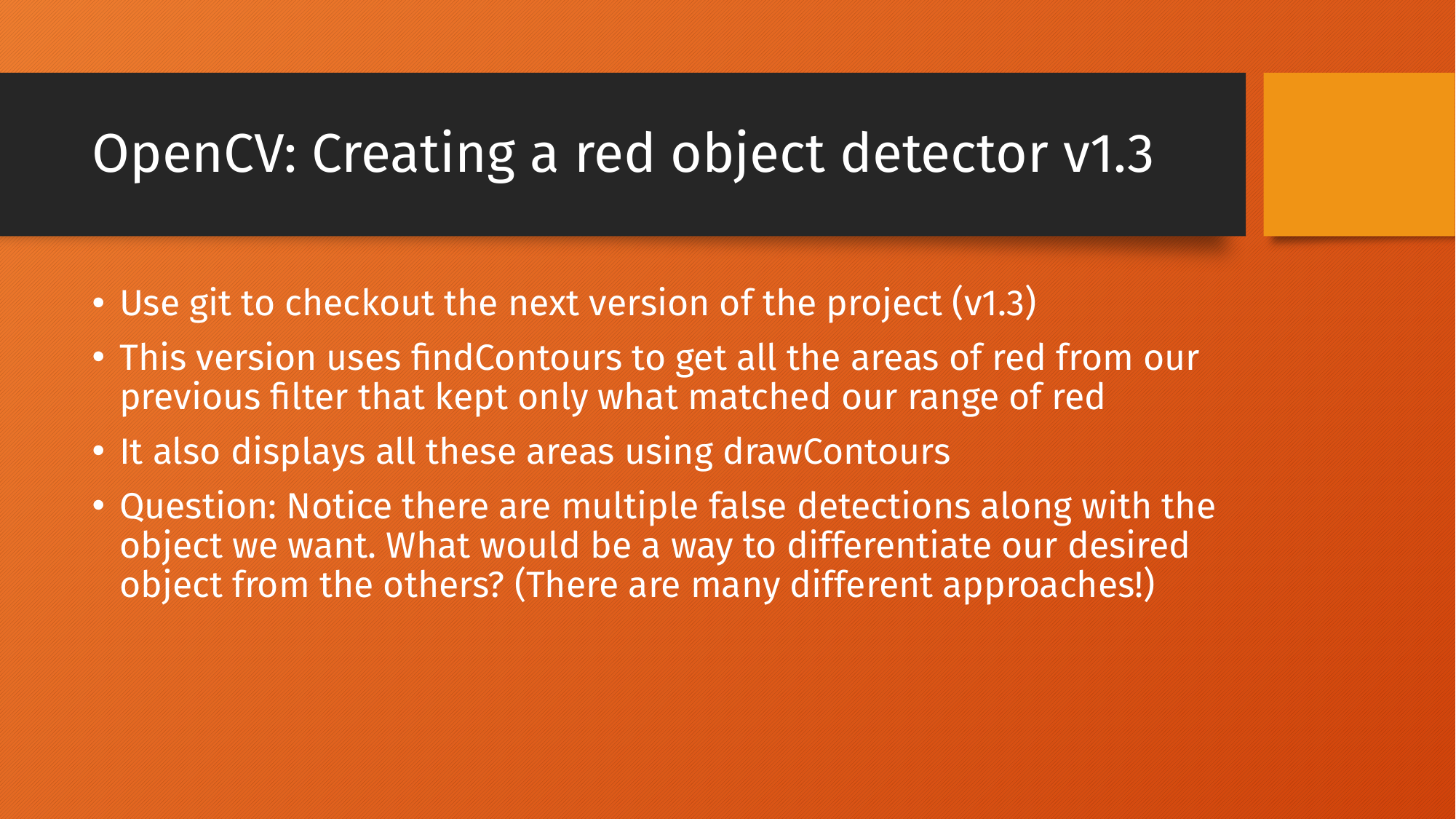

# OpenCV: Creating a red object detector v1.3
Use git to checkout the next version of the project (v1.3)
This version uses findContours to get all the areas of red from our previous filter that kept only what matched our range of red
It also displays all these areas using drawContours
Question: Notice there are multiple false detections along with the object we want. What would be a way to differentiate our desired object from the others? (There are many different approaches!)